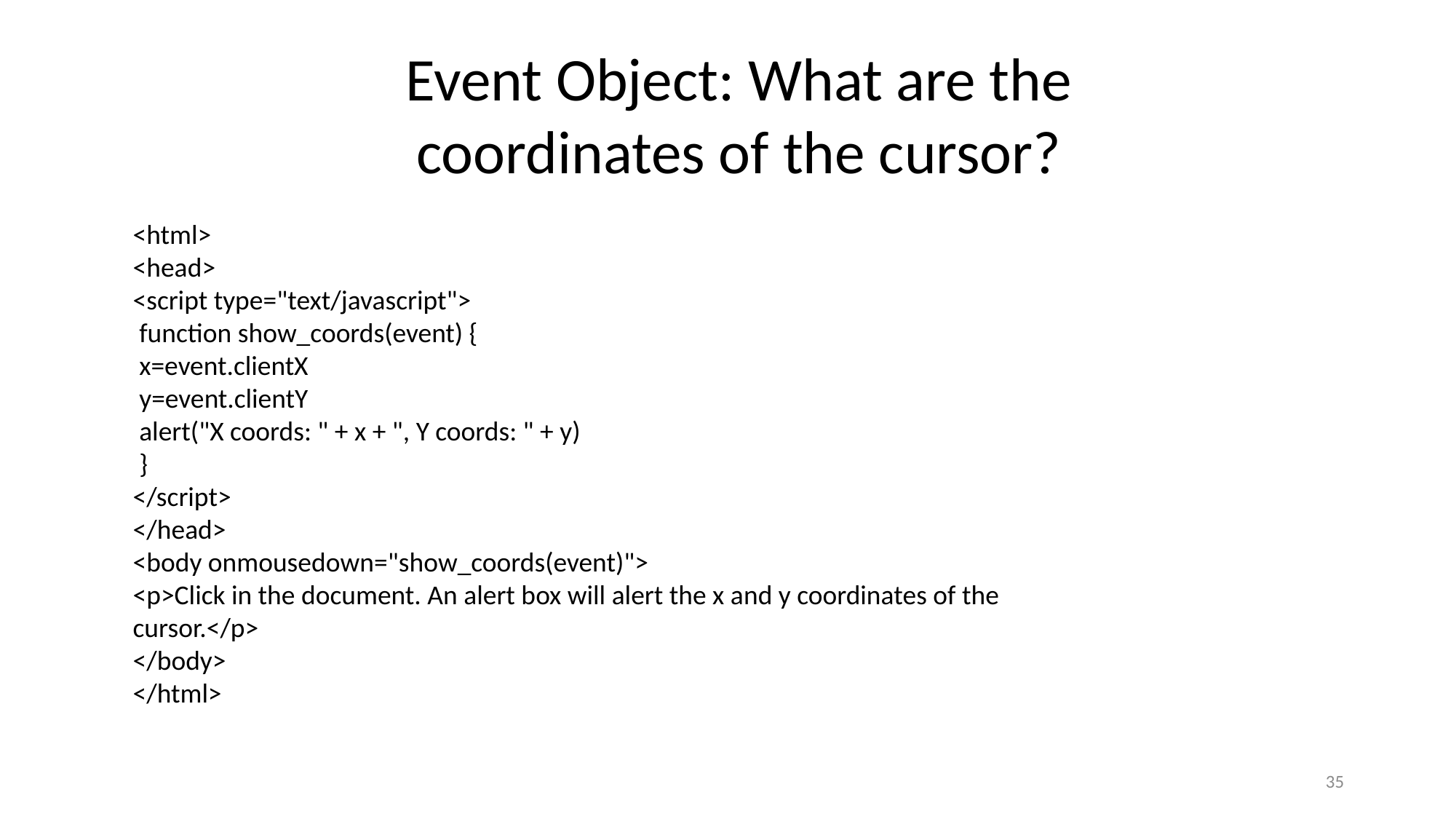

Event Object: What are the
coordinates of the cursor?
<html>
<head>
<script type="text/javascript">
 function show_coords(event) {
 x=event.clientX
 y=event.clientY
 alert("X coords: " + x + ", Y coords: " + y)
 }
</script>
</head>
<body onmousedown="show_coords(event)">
<p>Click in the document. An alert box will alert the x and y coordinates of the
cursor.</p>
</body>
</html>
35